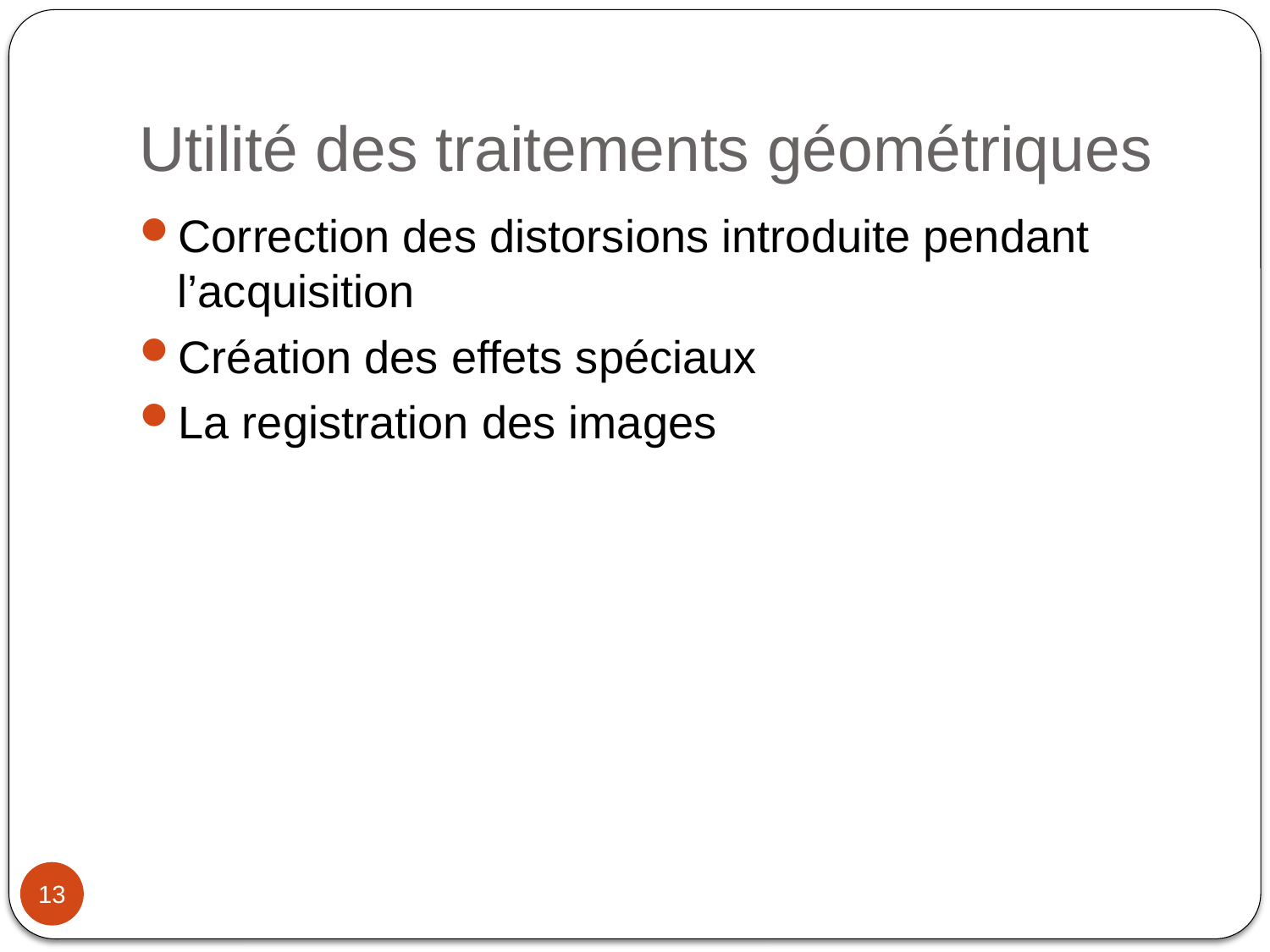

# Utilité des traitements géométriques
Correction des distorsions introduite pendant l’acquisition
Création des effets spéciaux
La registration des images

13